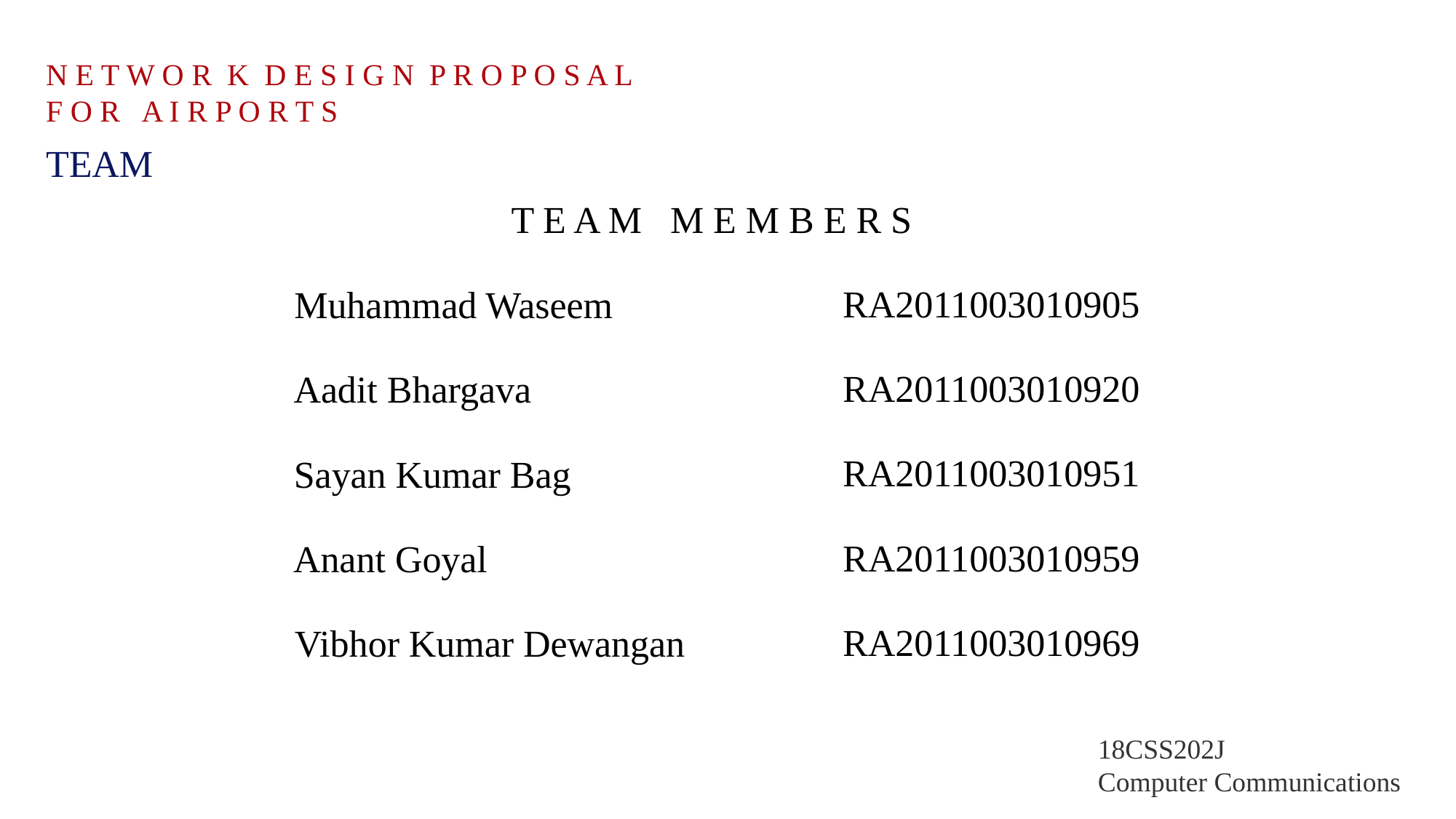

N E T W O R  K  D E S I G N  P R O P O S A L
F O R   A I R P O R T S
TEAM
T E A M   M E M B E R S
RA2011003010905
Muhammad Waseem
RA2011003010920
Aadit Bhargava
RA2011003010951
Sayan Kumar Bag
RA2011003010959
Anant Goyal
RA2011003010969
Vibhor Kumar Dewangan
18CSS202J
Computer Communications